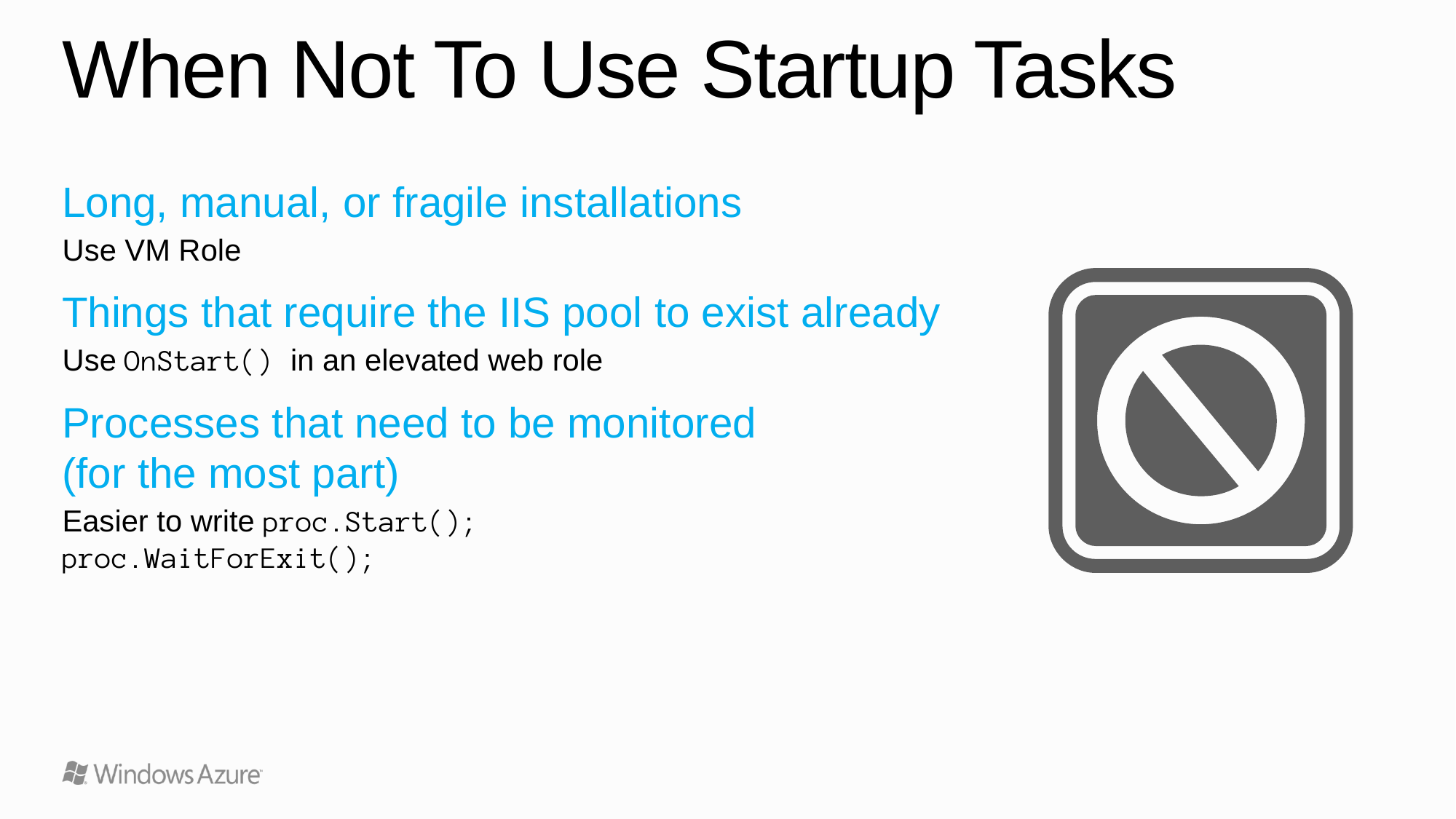

# When Not To Use Startup Tasks
Long, manual, or fragile installations
Use VM Role
Things that require the IIS pool to exist already
Use OnStart() in an elevated web role
Processes that need to be monitored
(for the most part)
Easier to write proc.Start();
proc.WaitForExit();